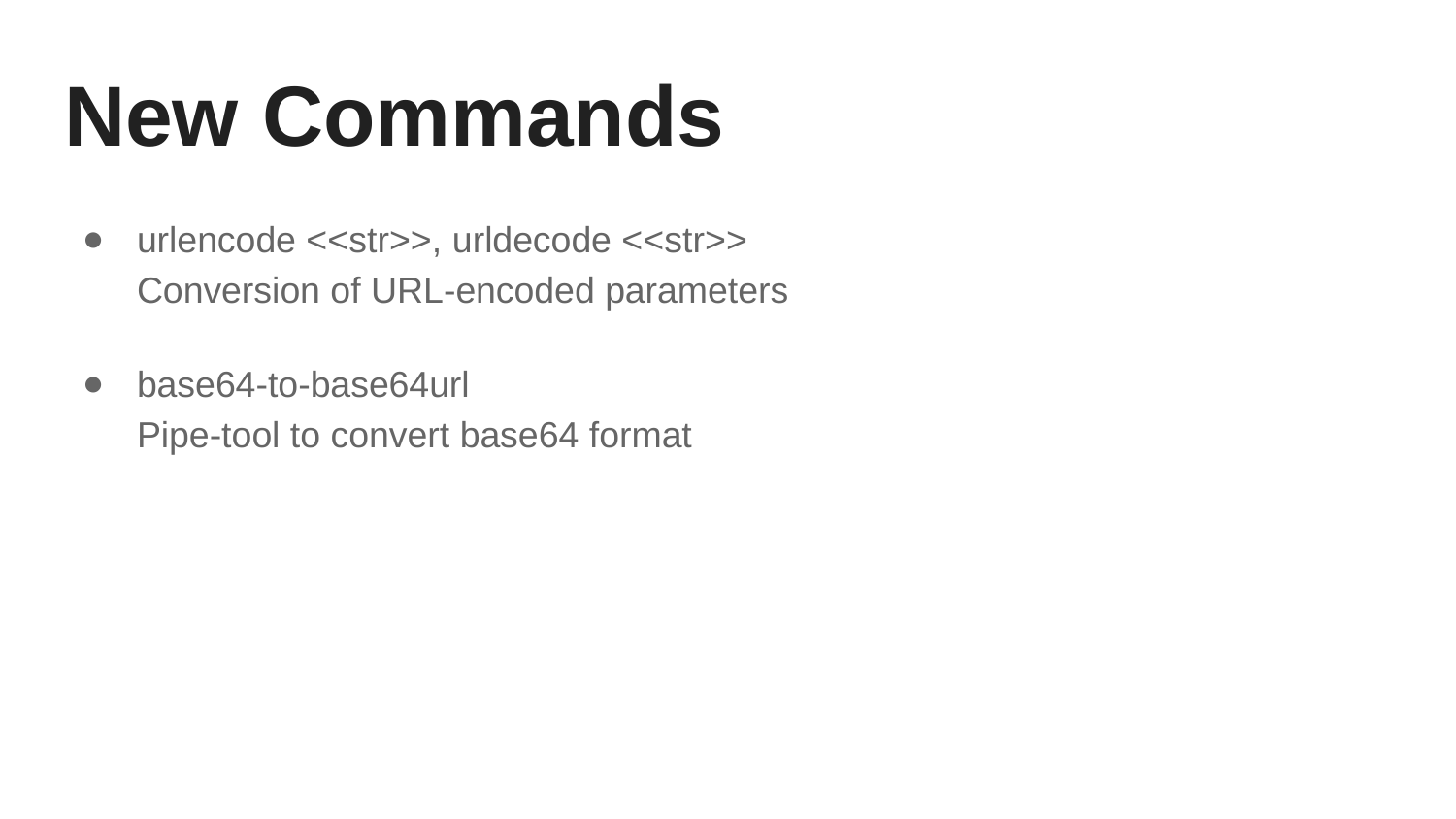

# New Commands
urlencode <<str>>, urldecode <<str>>
Conversion of URL-encoded parameters
base64-to-base64url
Pipe-tool to convert base64 format